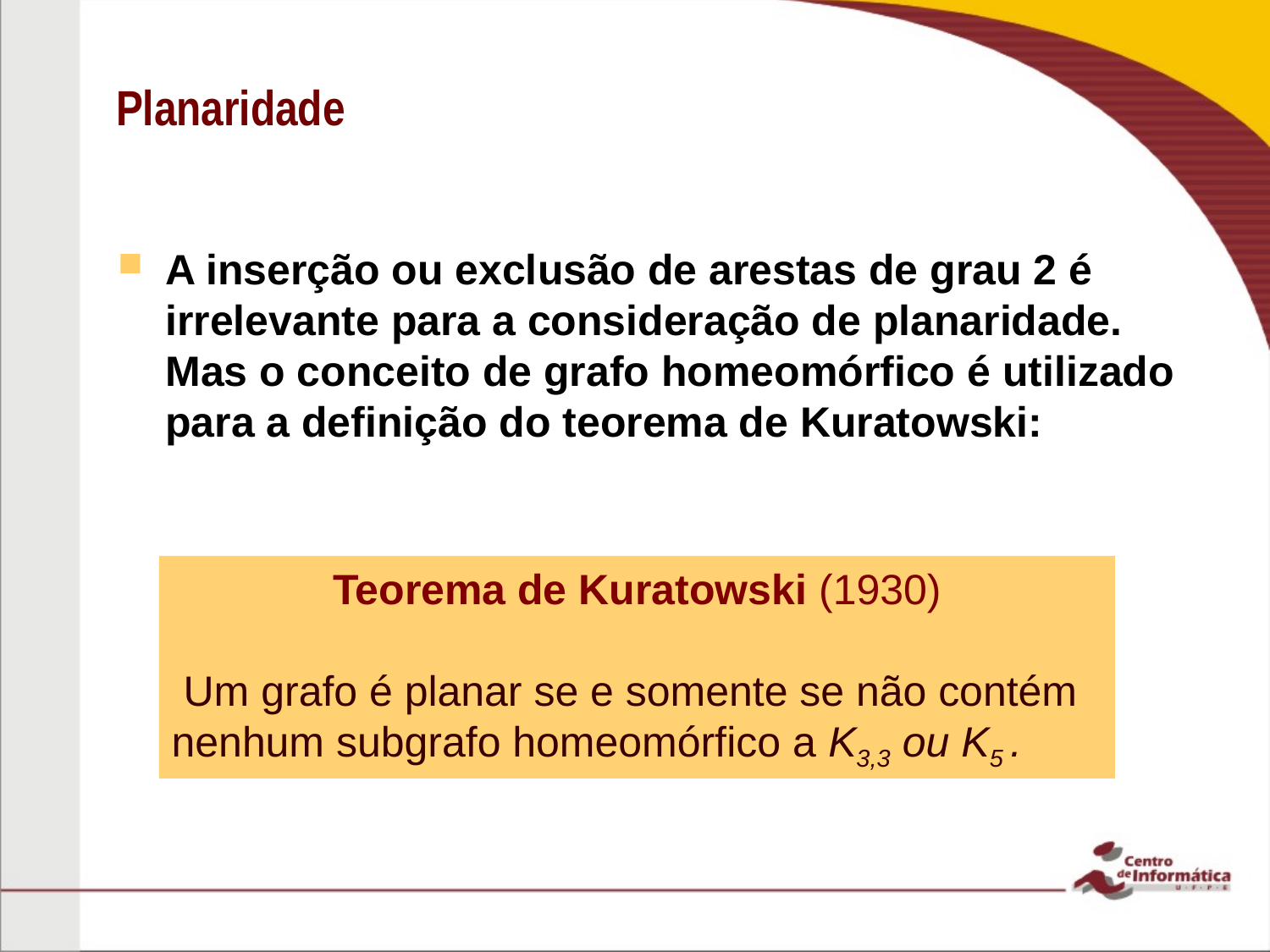

# Planaridade
A inserção ou exclusão de arestas de grau 2 é irrelevante para a consideração de planaridade. Mas o conceito de grafo homeomórfico é utilizado para a definição do teorema de Kuratowski:

Teorema de Kuratowski (1930)

 Um grafo é planar se e somente se não contém nenhum subgrafo homeomórfico a K3,3 ou K5 .